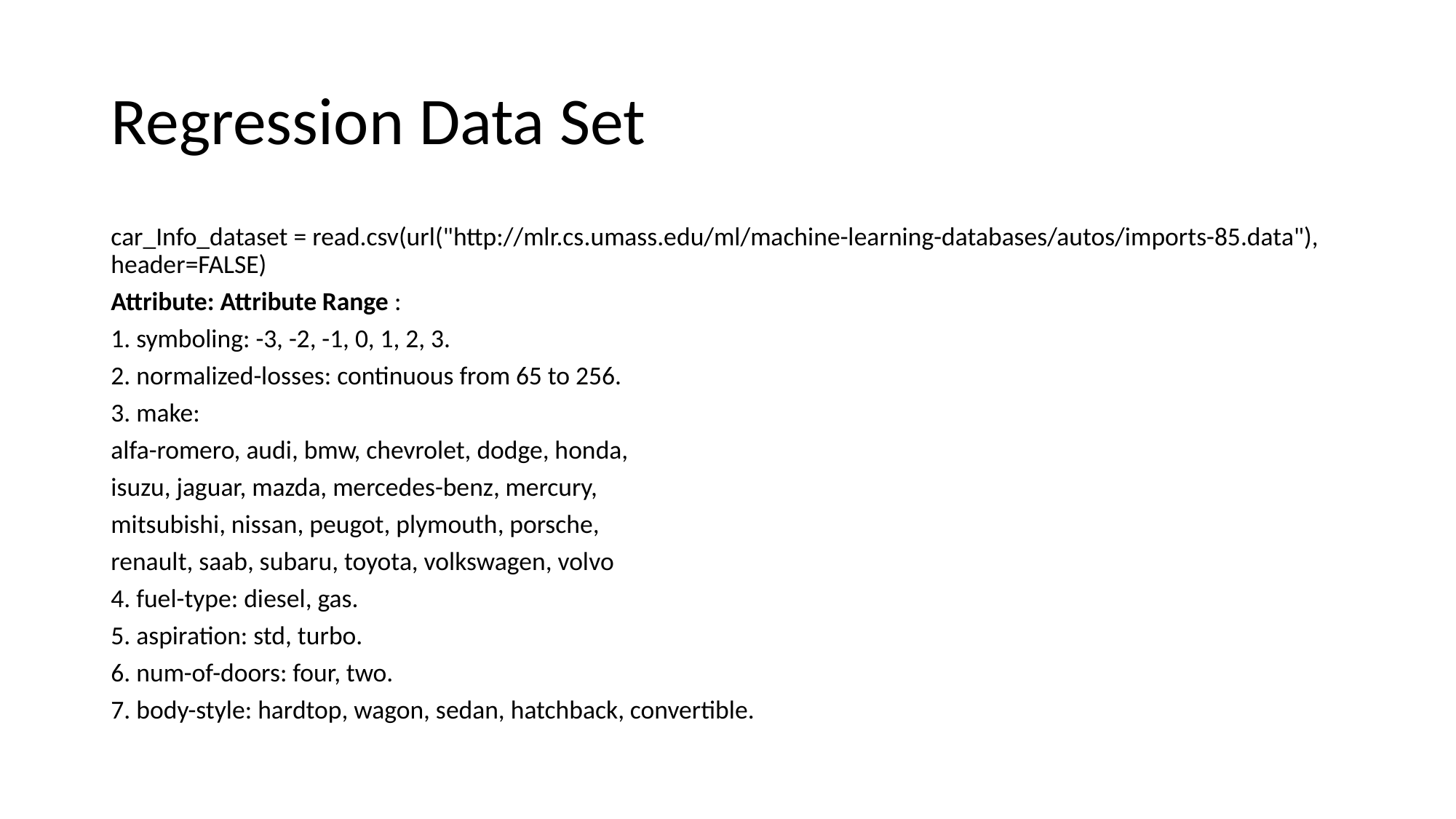

# Regression Data Set
car_Info_dataset = read.csv(url("http://mlr.cs.umass.edu/ml/machine-learning-databases/autos/imports-85.data"), header=FALSE)
Attribute: Attribute Range :
1. symboling: -3, -2, -1, 0, 1, 2, 3.
2. normalized-losses: continuous from 65 to 256.
3. make:
alfa-romero, audi, bmw, chevrolet, dodge, honda,
isuzu, jaguar, mazda, mercedes-benz, mercury,
mitsubishi, nissan, peugot, plymouth, porsche,
renault, saab, subaru, toyota, volkswagen, volvo
4. fuel-type: diesel, gas.
5. aspiration: std, turbo.
6. num-of-doors: four, two.
7. body-style: hardtop, wagon, sedan, hatchback, convertible.